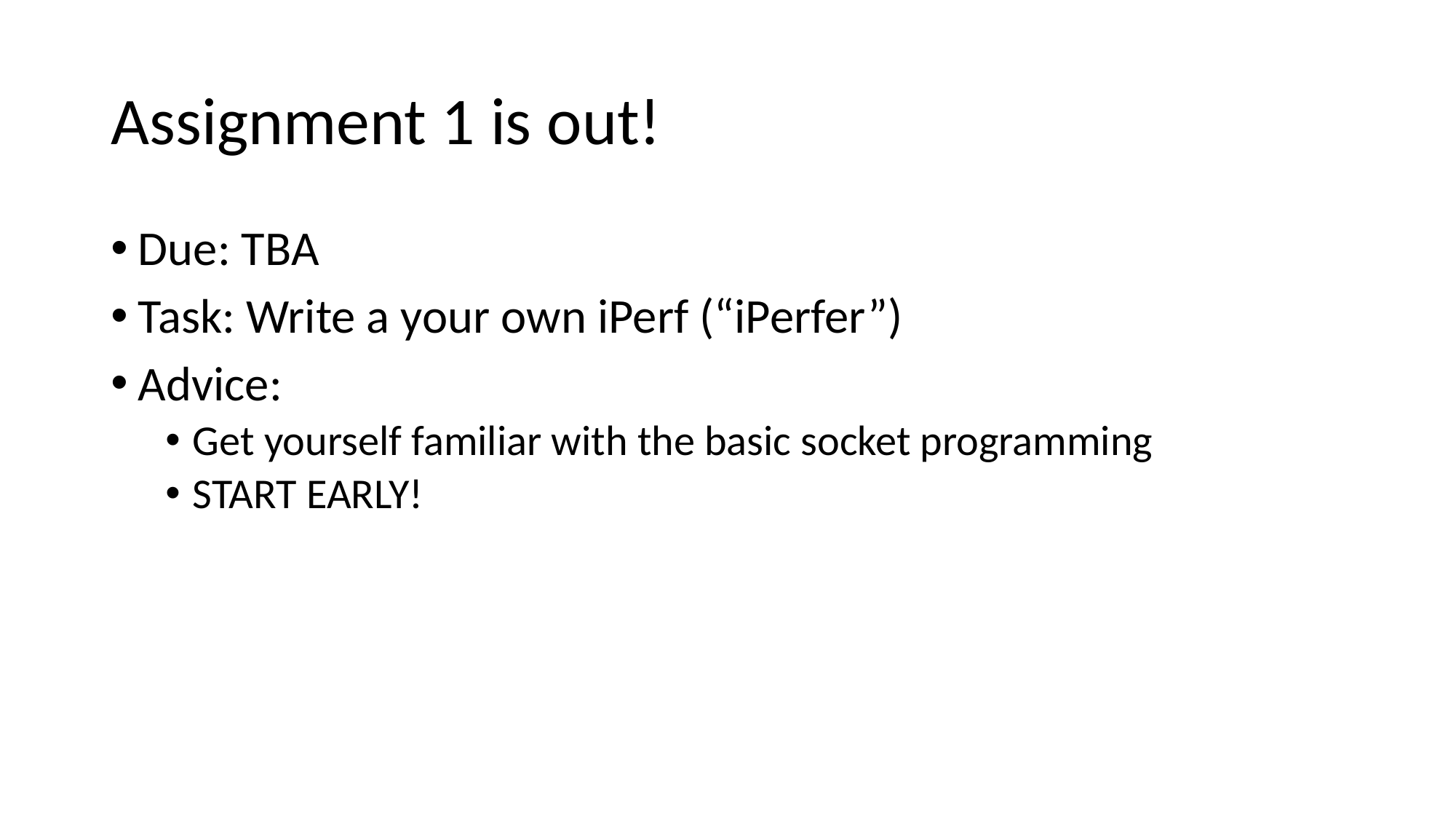

# Assignment 1 is out!
Due: TBA
Task: Write a your own iPerf (“iPerfer”)
Advice:
Get yourself familiar with the basic socket programming
START EARLY!